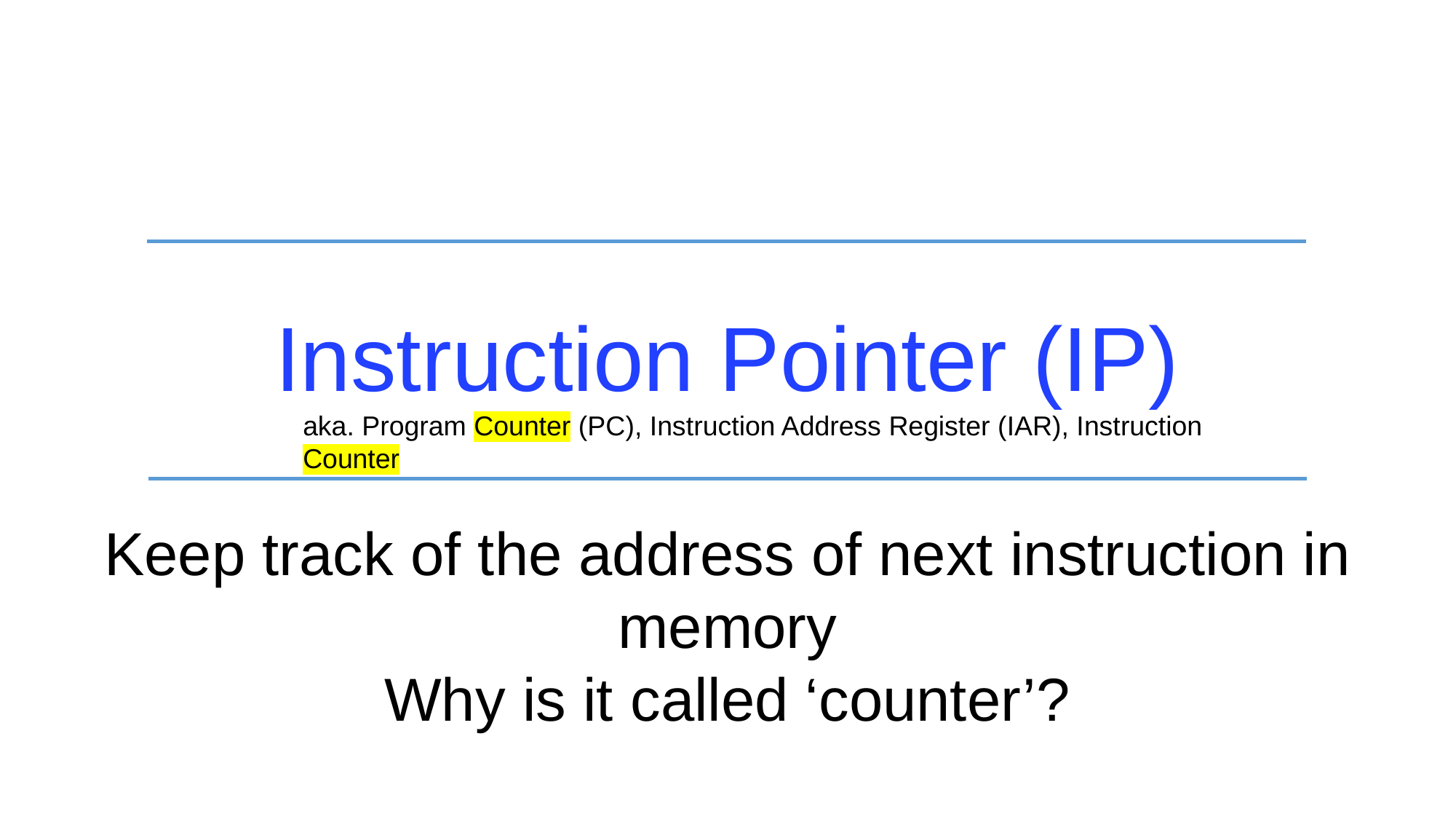

Instruction Pointer (IP)
aka. Program Counter (PC), Instruction Address Register (IAR), Instruction Counter
Keep track of the address of next instruction in memory
Why is it called ‘counter’?